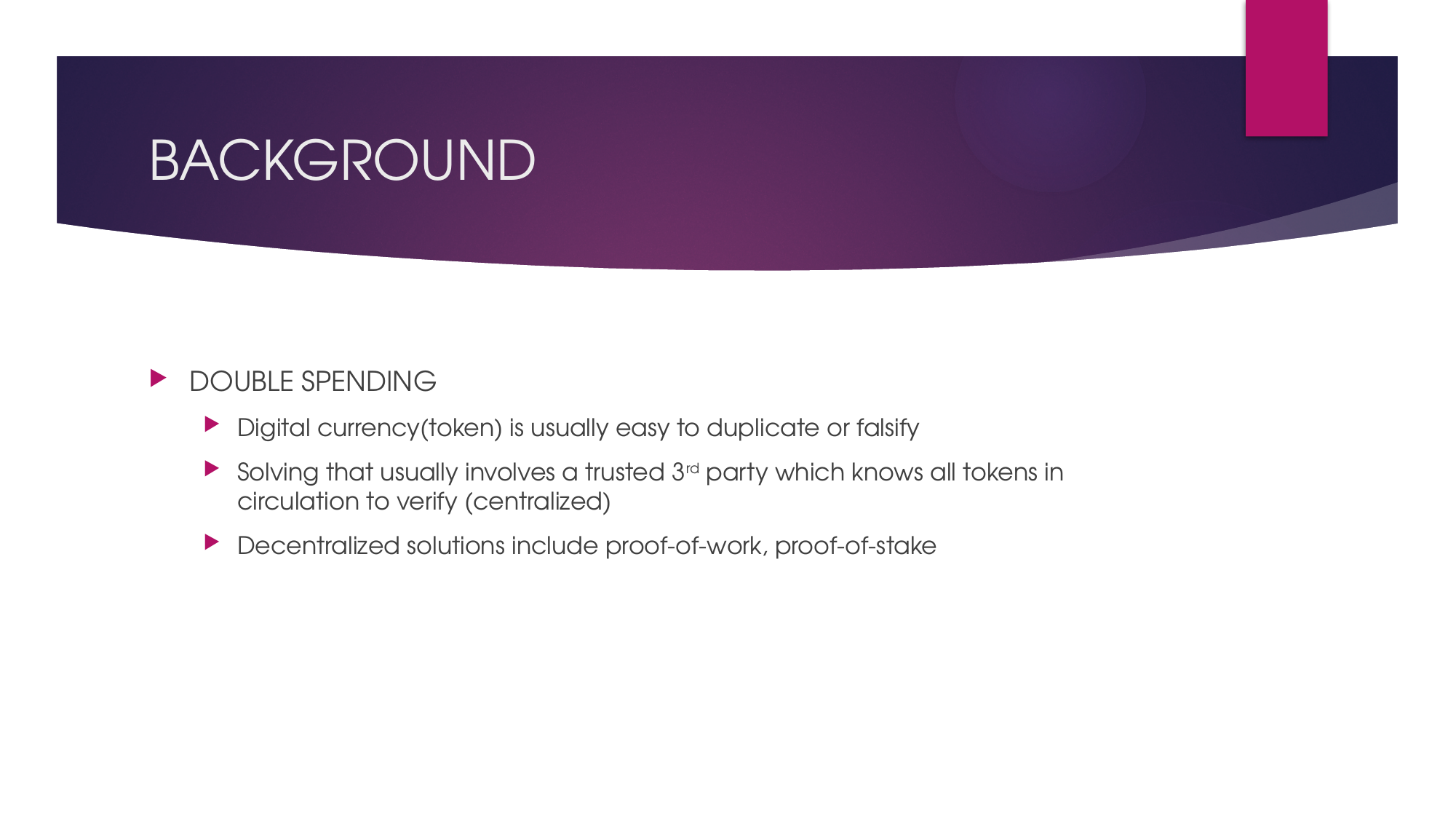

# BACKGROUND

DOUBLE SPENDING
Digital currency(token) is usually easy to duplicate or falsify
Solving that usually involves a trusted 3rd party which knows all tokens in circulation to verify (centralized)
Decentralized solutions include proof-of-work, proof-of-stake